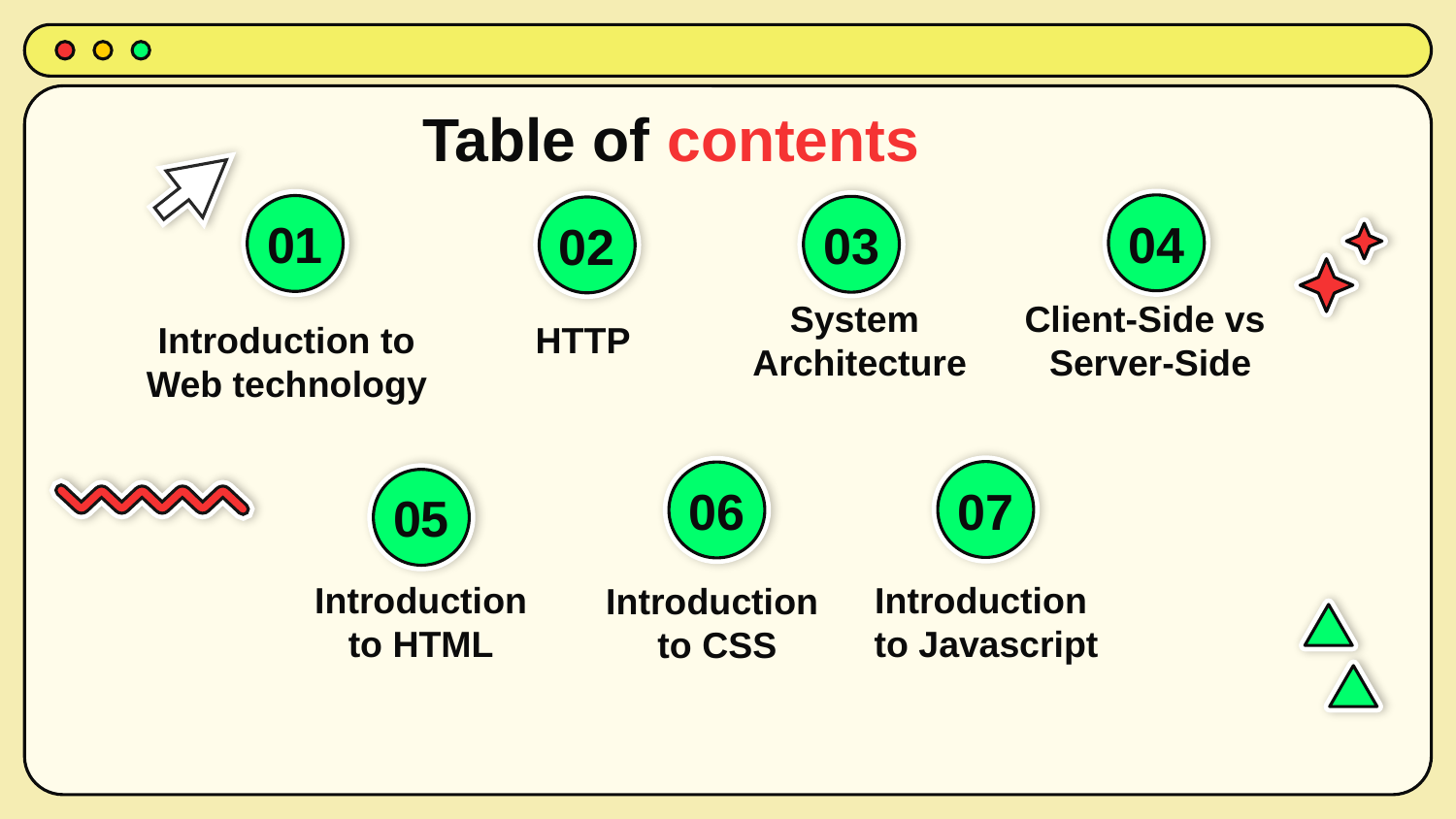

# Table of contents

04
01
03
02

Client-Side vs
Server-Side
System
Architecture
HTTP
Introduction to Web technology

07
06
05

Introduction to HTML

Introduction
to Javascript
Introduction
to CSS